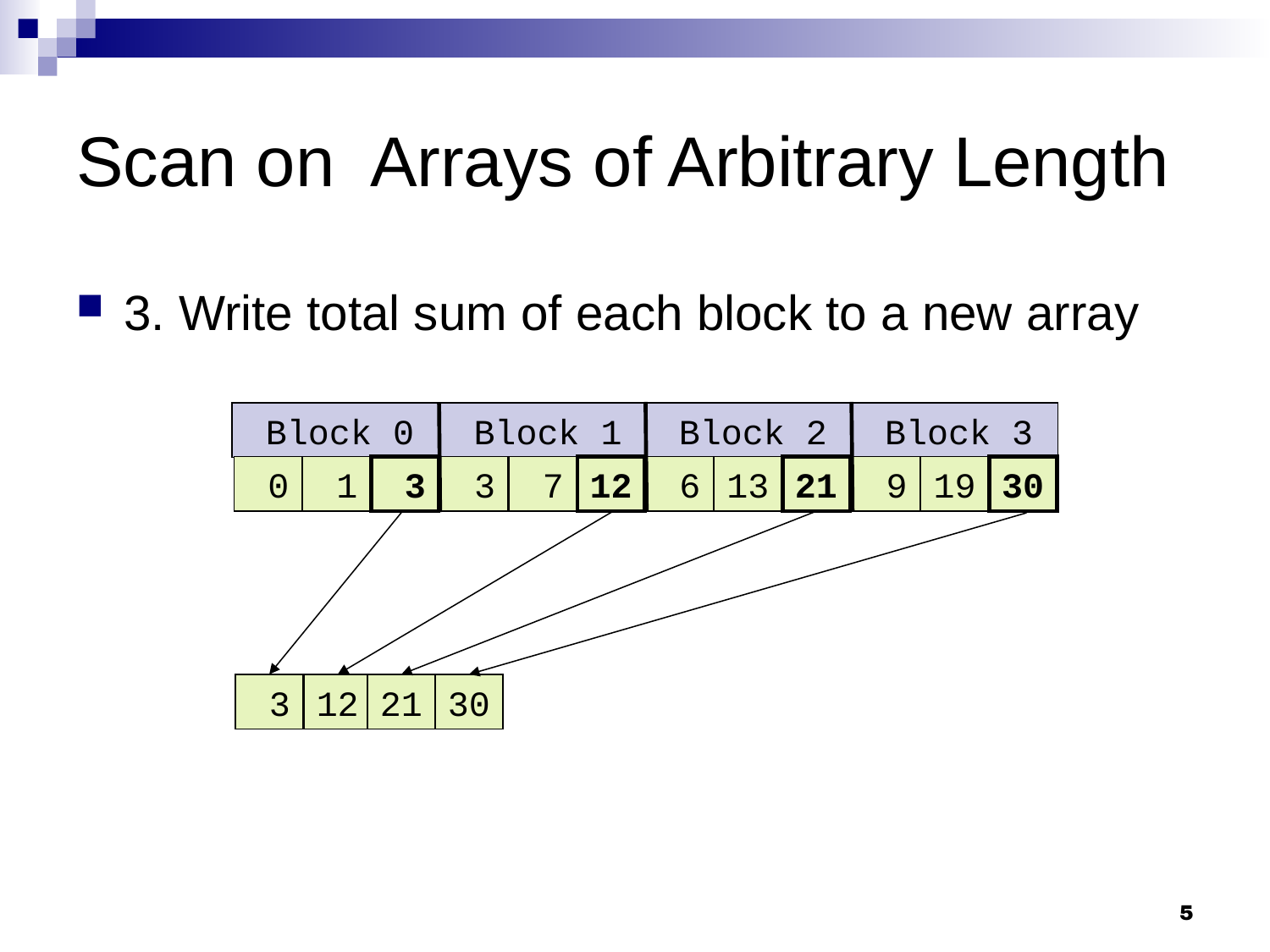

# Scan on  Arrays of Arbitrary Length
3. Write total sum of each block to a new array

 Block 0
 Block 1
 Block 2
 Block 3
 0
 1
 3
 3
 7
12
 6
13
21
 9
19
30
 3
12
21
30
5